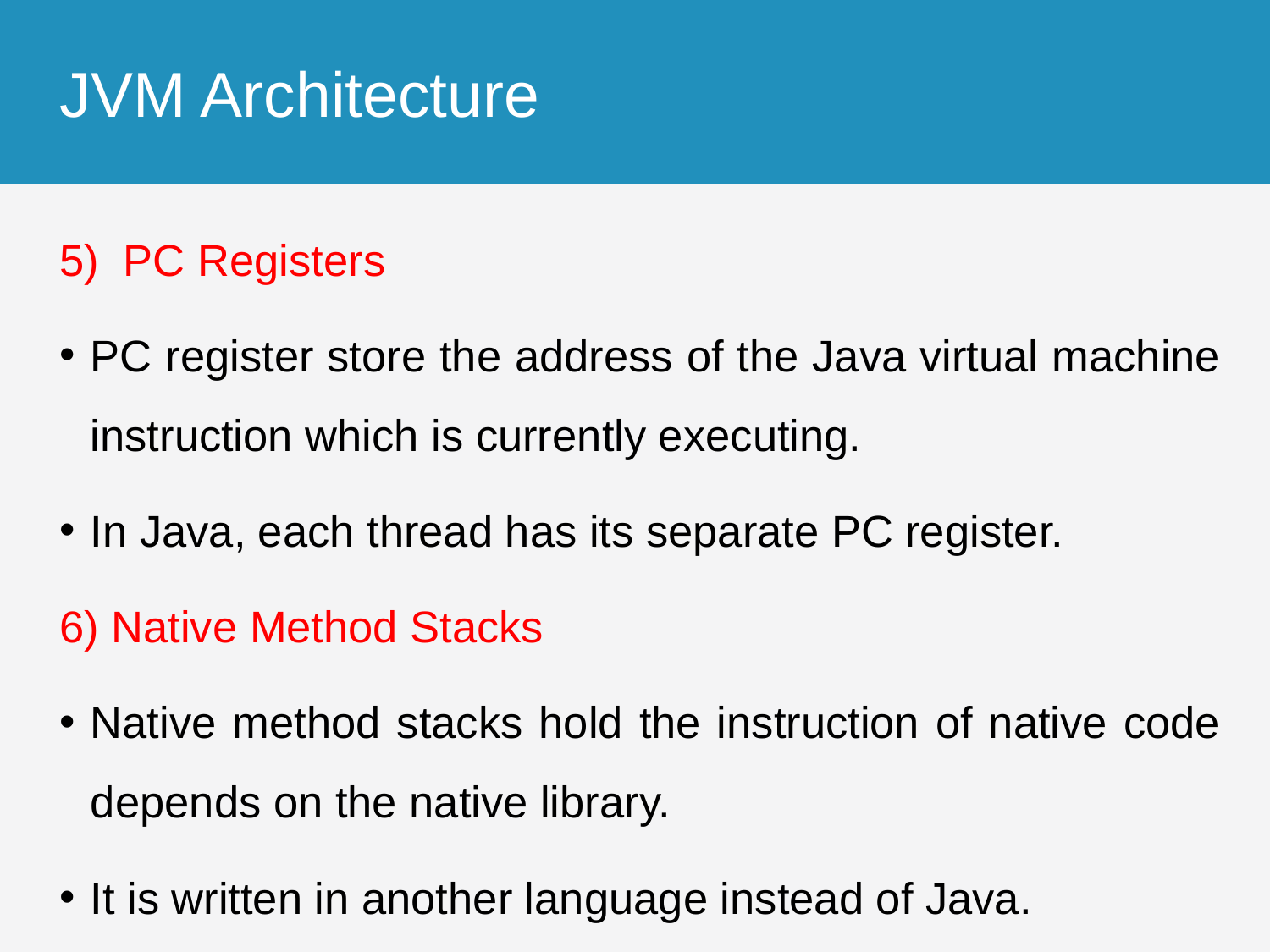

# JVM Architecture
5)  PC Registers
PC register store the address of the Java virtual machine instruction which is currently executing.
In Java, each thread has its separate PC register.
6) Native Method Stacks
Native method stacks hold the instruction of native code depends on the native library.
It is written in another language instead of Java.